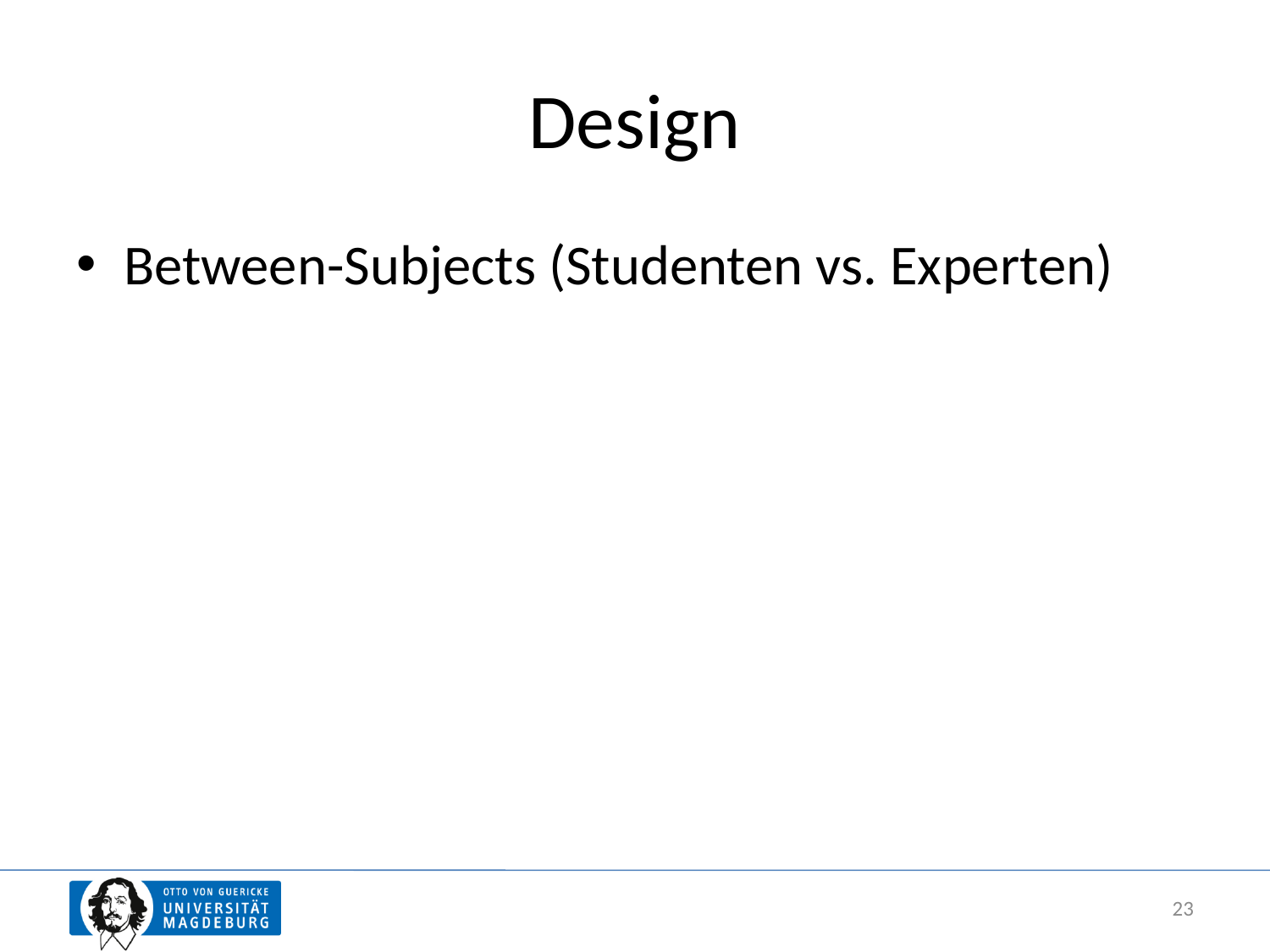

# Design
Between-Subjects (Studenten vs. Experten)
23